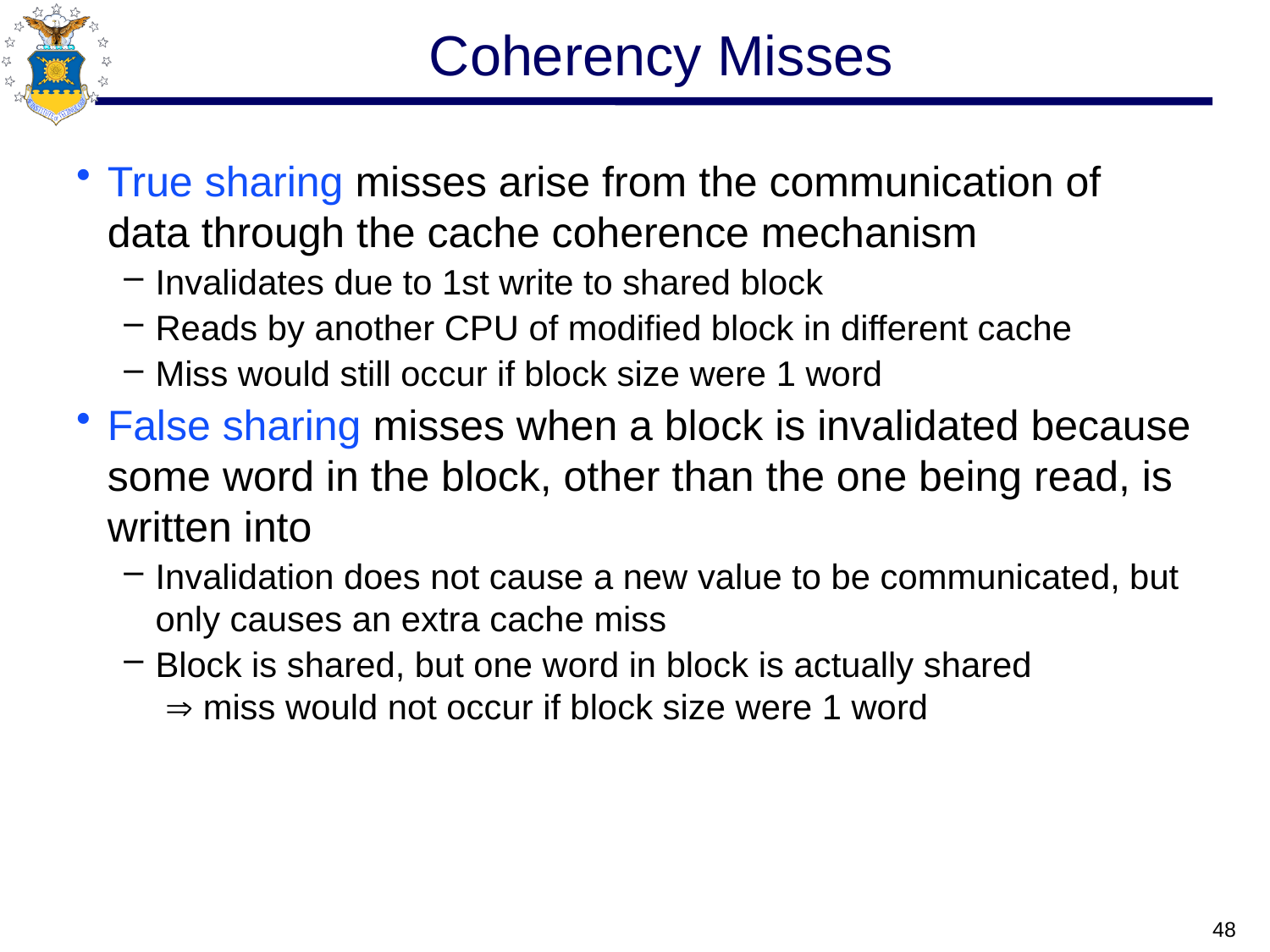

# Coherency Misses
True sharing misses arise from the communication of data through the cache coherence mechanism
Invalidates due to 1st write to shared block
Reads by another CPU of modified block in different cache
Miss would still occur if block size were 1 word
False sharing misses when a block is invalidated because some word in the block, other than the one being read, is written into
Invalidation does not cause a new value to be communicated, but only causes an extra cache miss
Block is shared, but one word in block is actually shared
 ⇒ miss would not occur if block size were 1 word

48